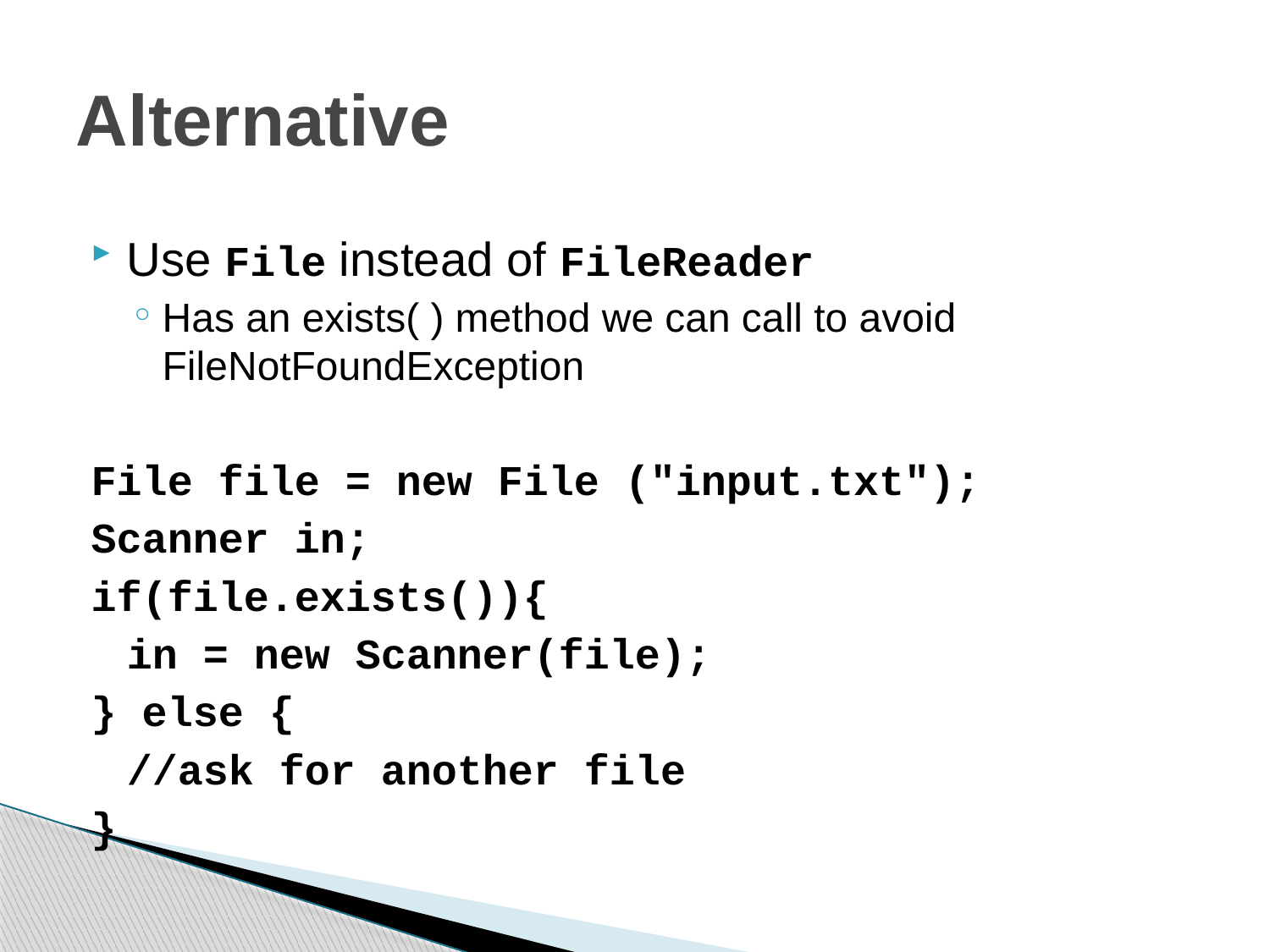

# Alternative
Use File instead of FileReader
Has an exists( ) method we can call to avoid FileNotFoundException

File file = new File ("input.txt");
Scanner in;
if(file.exists()){
	in = new Scanner(file);
} else {
	//ask for another file
}